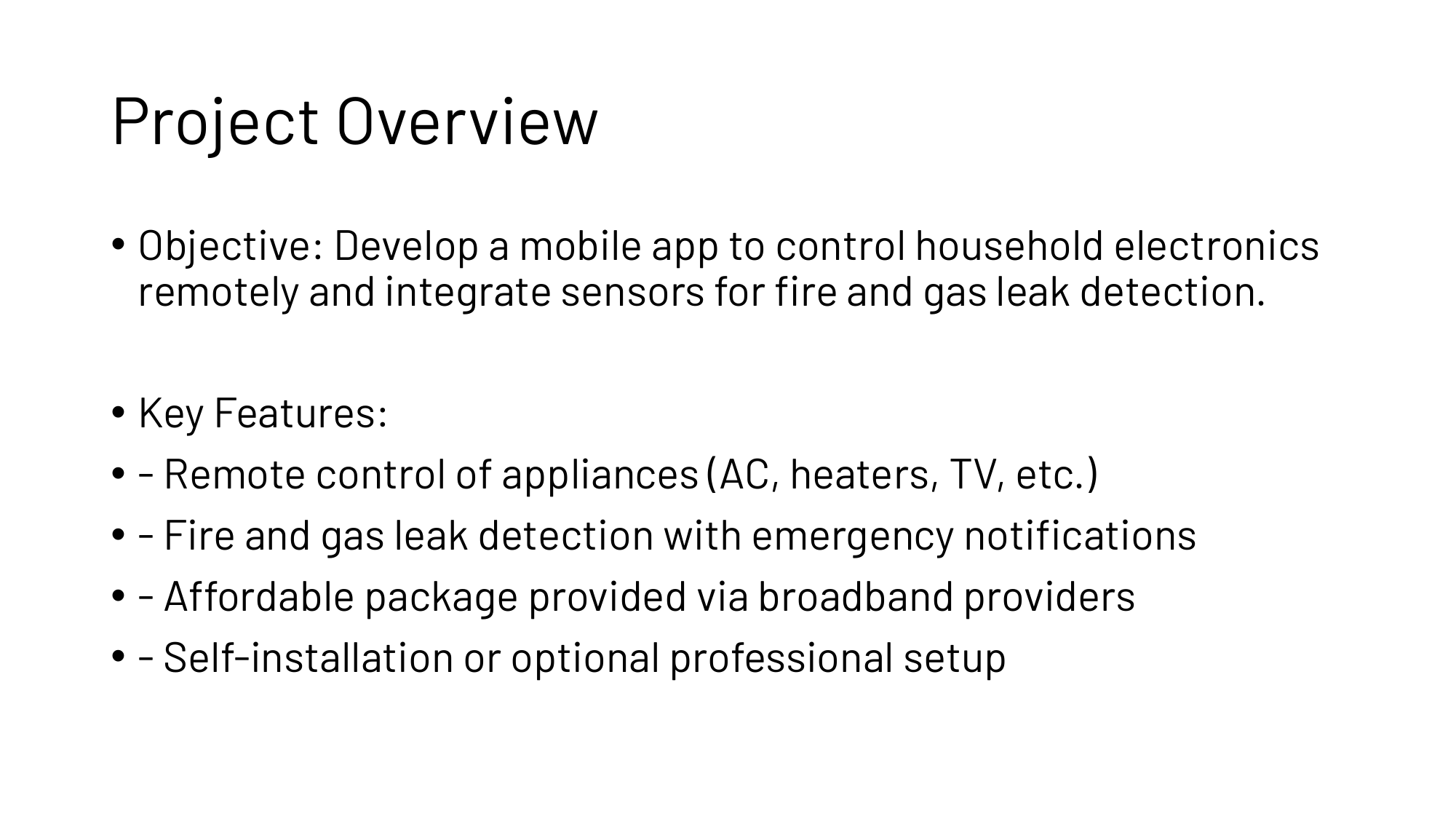

# Project Overview
Objective: Develop a mobile app to control household electronics remotely and integrate sensors for fire and gas leak detection.

Key Features:
- Remote control of appliances (AC, heaters, TV, etc.)
- Fire and gas leak detection with emergency notifications
- Affordable package provided via broadband providers
- Self-installation or optional professional setup